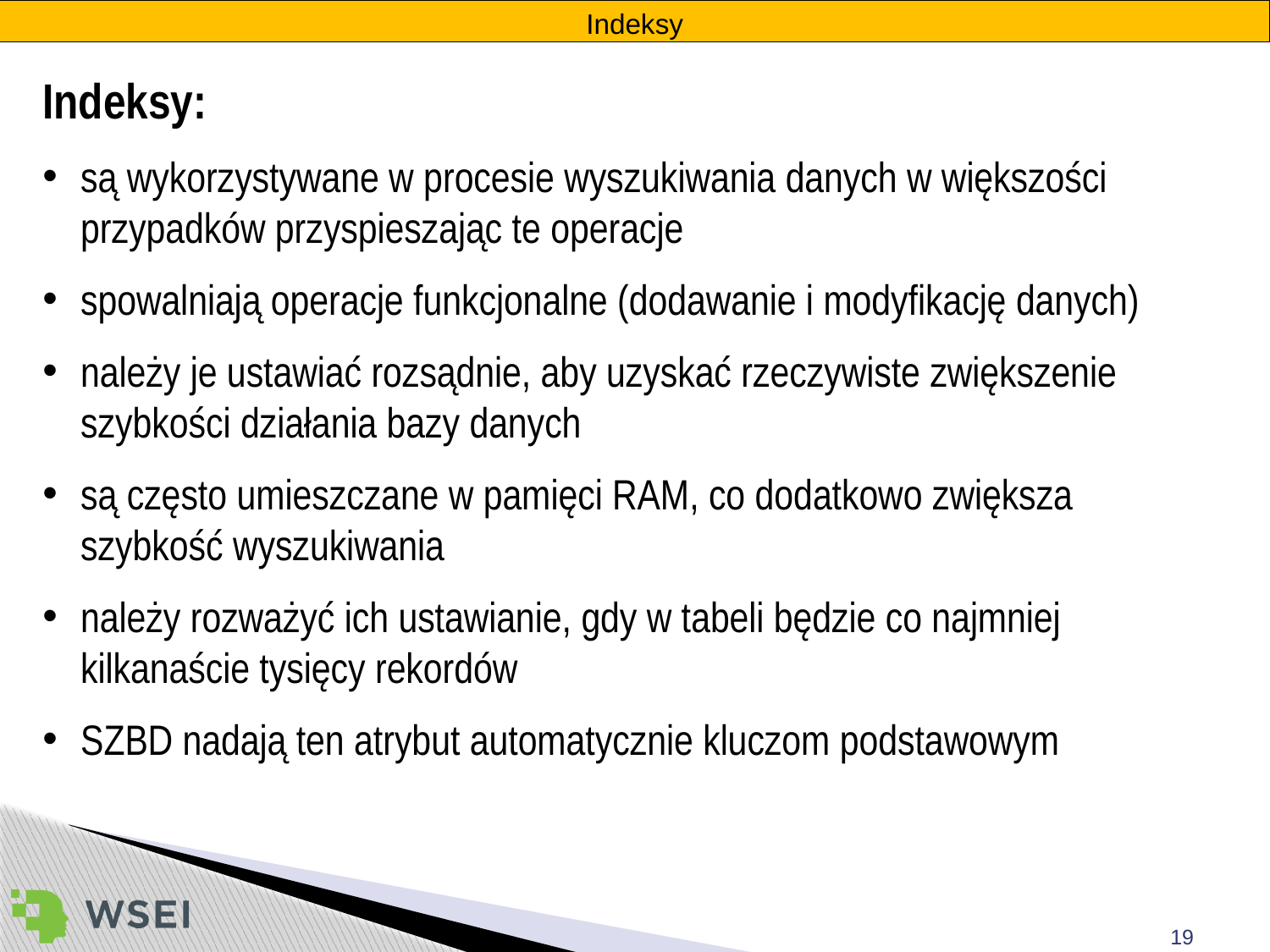

Indeksy
Indeksy:
są wykorzystywane w procesie wyszukiwania danych w większości przypadków przyspieszając te operacje
spowalniają operacje funkcjonalne (dodawanie i modyfikację danych)
należy je ustawiać rozsądnie, aby uzyskać rzeczywiste zwiększenie szybkości działania bazy danych
są często umieszczane w pamięci RAM, co dodatkowo zwiększa szybkość wyszukiwania
należy rozważyć ich ustawianie, gdy w tabeli będzie co najmniej kilkanaście tysięcy rekordów
SZBD nadają ten atrybut automatycznie kluczom podstawowym

19